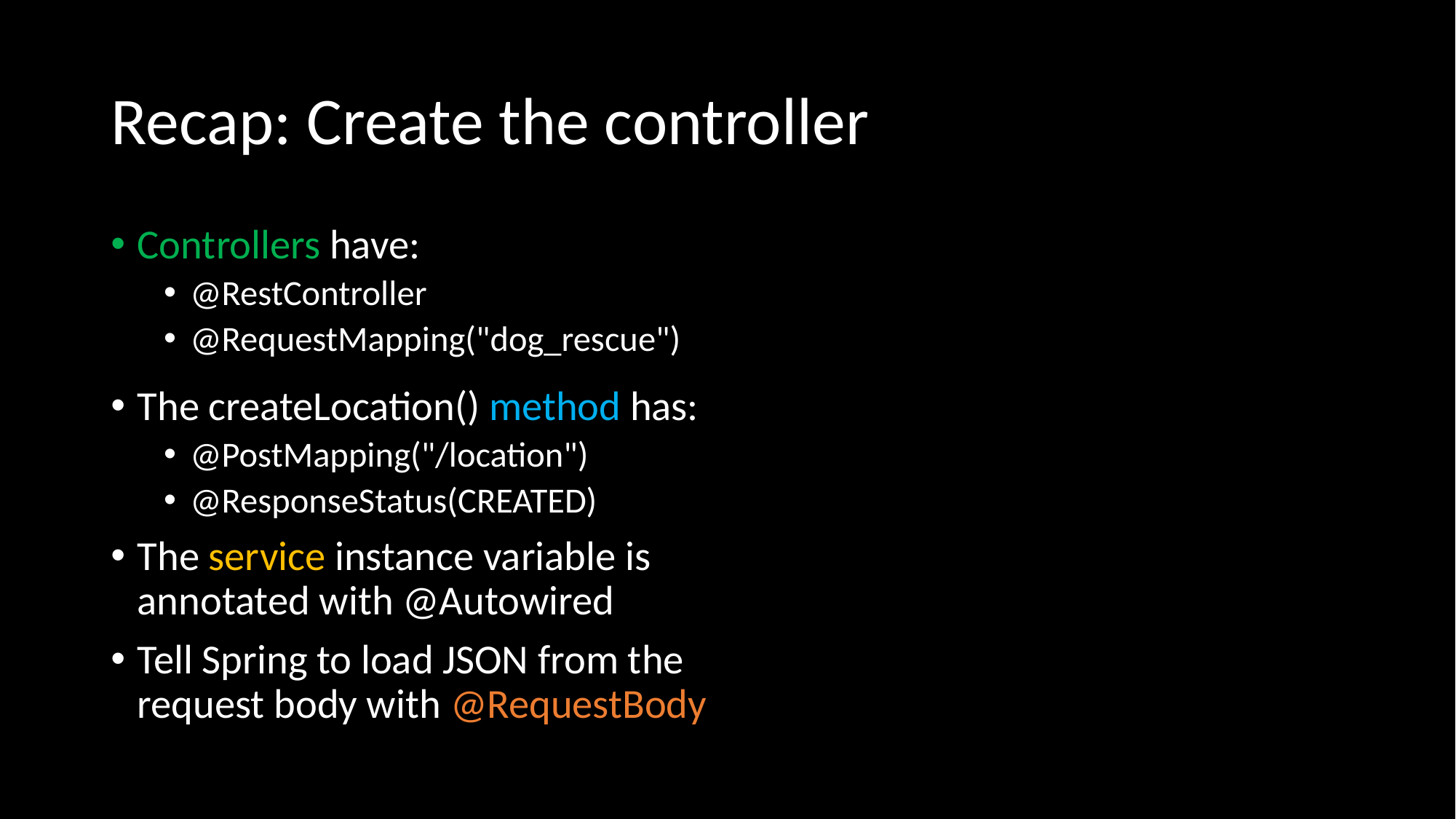

# Recap: Create the controller
Controllers have:
@RestController
@RequestMapping("dog_rescue")
The createLocation() method has:
@PostMapping("/location")
@ResponseStatus(CREATED)
The service instance variable is annotated with @Autowired
Tell Spring to load JSON from the request body with @RequestBody